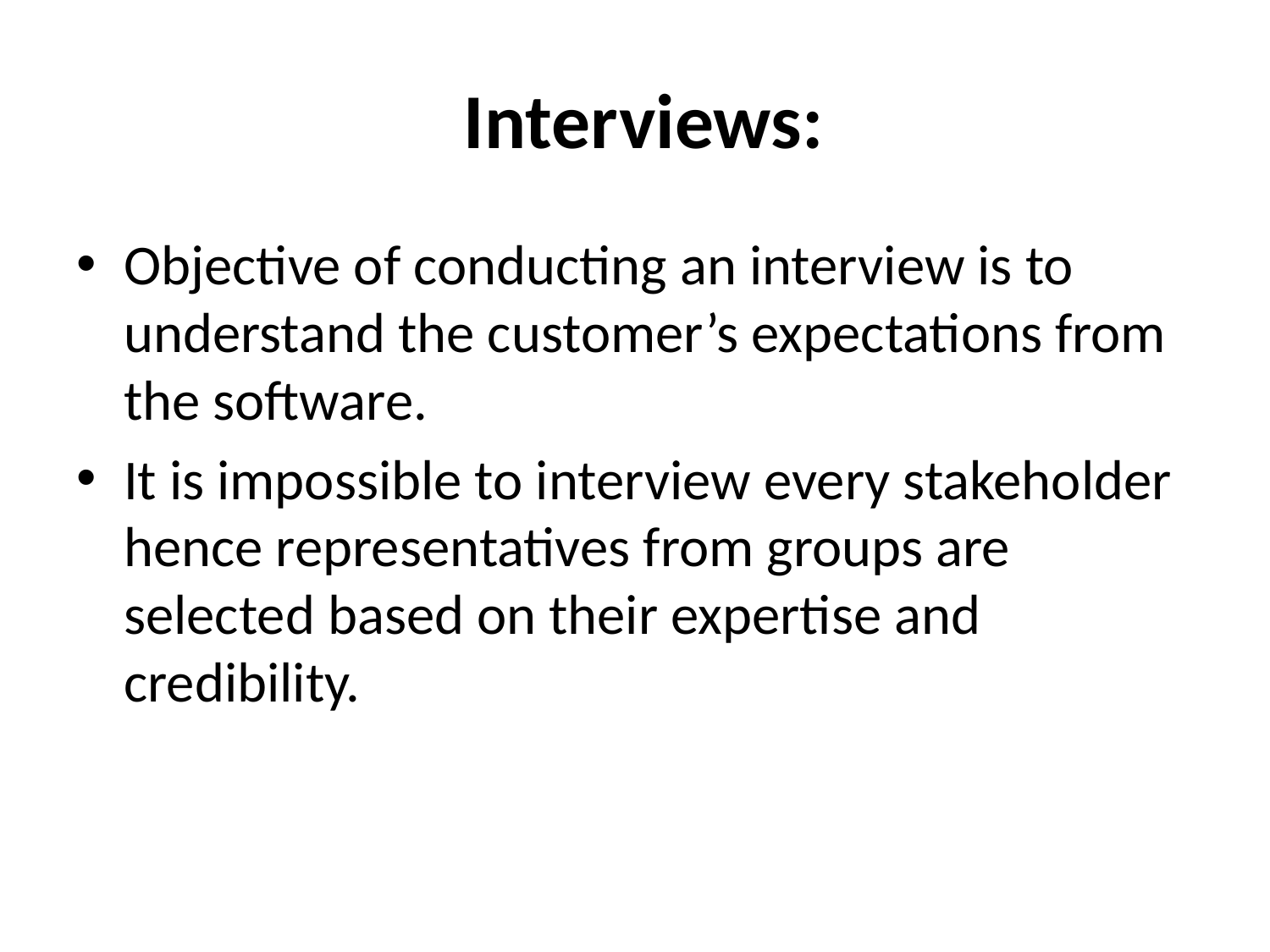

# Interviews:
Objective of conducting an interview is to understand the customer’s expectations from the software.
It is impossible to interview every stakeholder hence representatives from groups are selected based on their expertise and credibility.